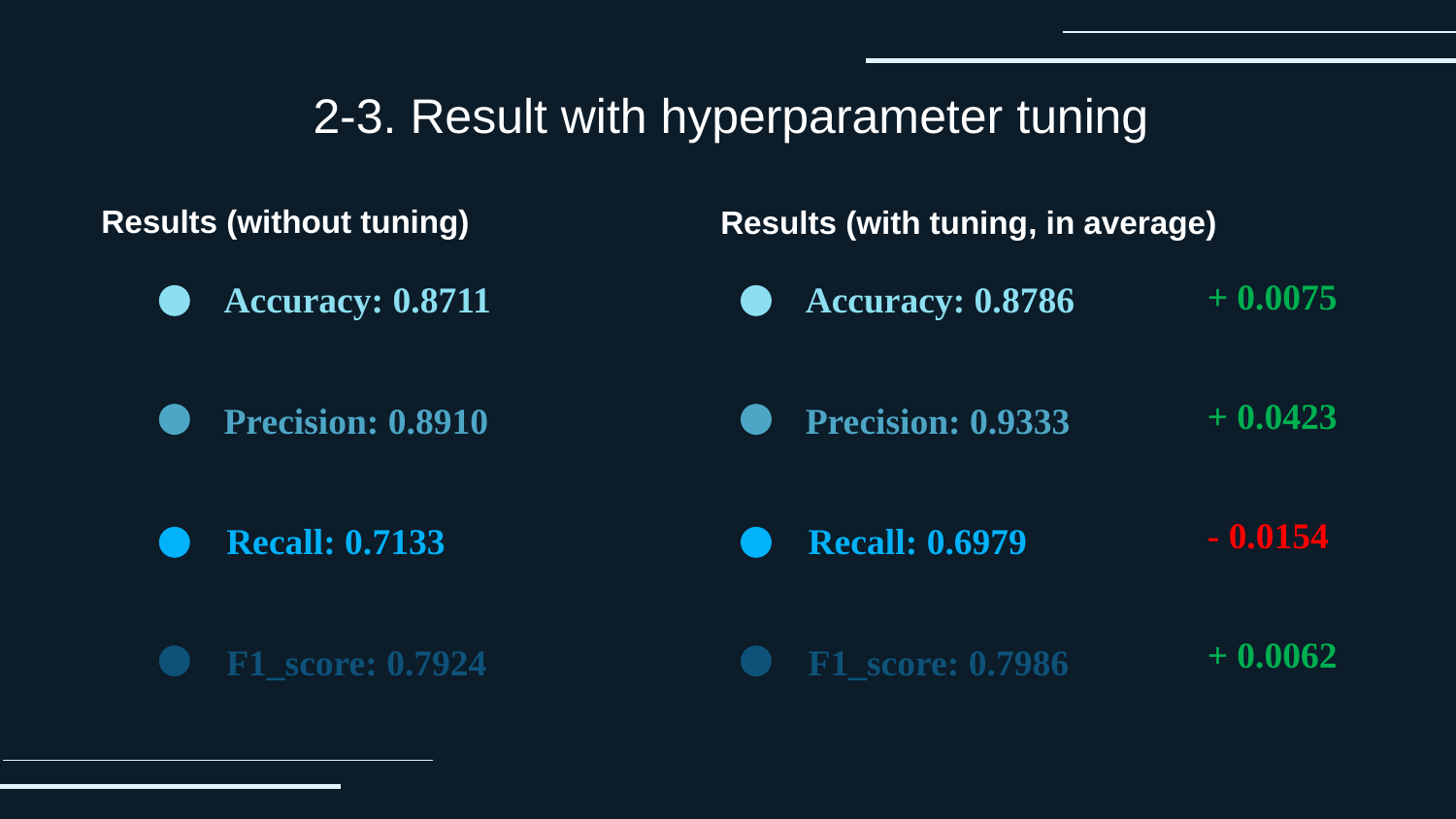

# 2-3. Result with hyperparameter tuning
Results (without tuning)
Results (with tuning, in average)
+ 0.0075
Accuracy: 0.8711
Accuracy: 0.8786

+ 0.0423
Precision: 0.8910
Precision: 0.9333

- 0.0154
Recall: 0.7133
Recall: 0.6979

+ 0.0062
F1_score: 0.7924
F1_score: 0.7986